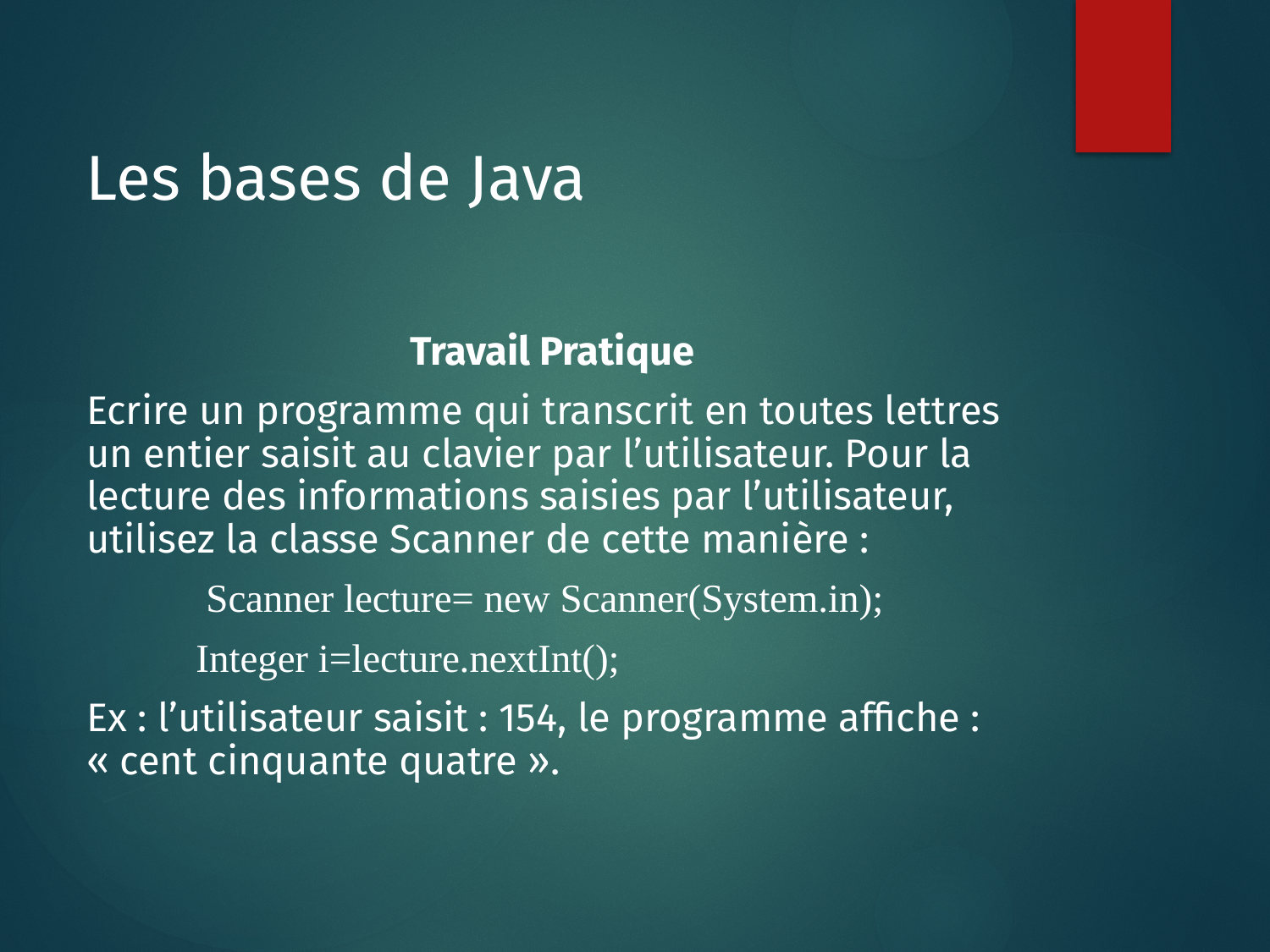

Les bases de Java
Travail Pratique
Ecrire un programme qui transcrit en toutes lettres un entier saisit au clavier par l’utilisateur. Pour la lecture des informations saisies par l’utilisateur, utilisez la classe Scanner de cette manière :
	Scanner lecture= new Scanner(System.in);
           Integer i=lecture.nextInt();
Ex : l’utilisateur saisit : 154, le programme affiche : « cent cinquante quatre ».